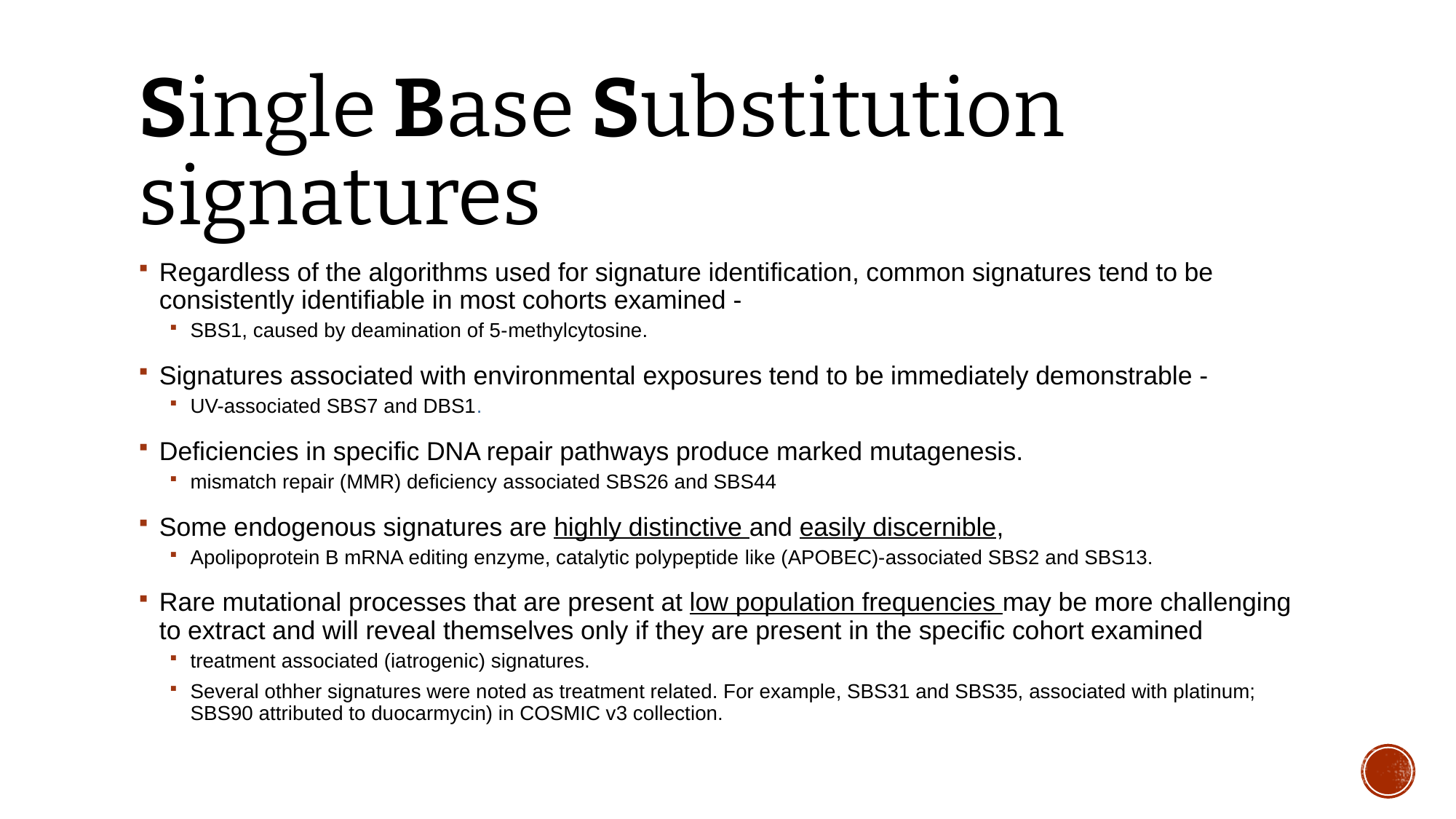

# Single Base Substitution signatures
Regardless of the algorithms used for signature identification, common signatures tend to be consistently identifiable in most cohorts examined -
SBS1, caused by deamination of 5-­methylcytosine.
Signatures associated with environmental exposures tend to be immediately demon­strable -
UV-associated SBS7 and DBS1.
Deficiencies in specific DNA repair pathways produce marked mutagenesis.
mismatch repair (MMR) deficiency ­associated SBS26 and SBS44
Some endogenous signatures are highly distinctive and easily discernible,
Apolipoprotein B mRNA­ editing enzyme, catalytic polypeptide ­like (APOBEC)-­associated SBS2 and SBS13.
Rare mutational processes that are present at low population frequencies may be more challenging to extract and will reveal themselves only if they are present in the specific cohort examined
treatment­ associated (iatrogenic) signatures.
Several othher signatures were noted as treatment related. For example, SBS31 and SBS35, associated with platinum; SBS90 attributed to duocarmycin) in COSMIC v3 collection.